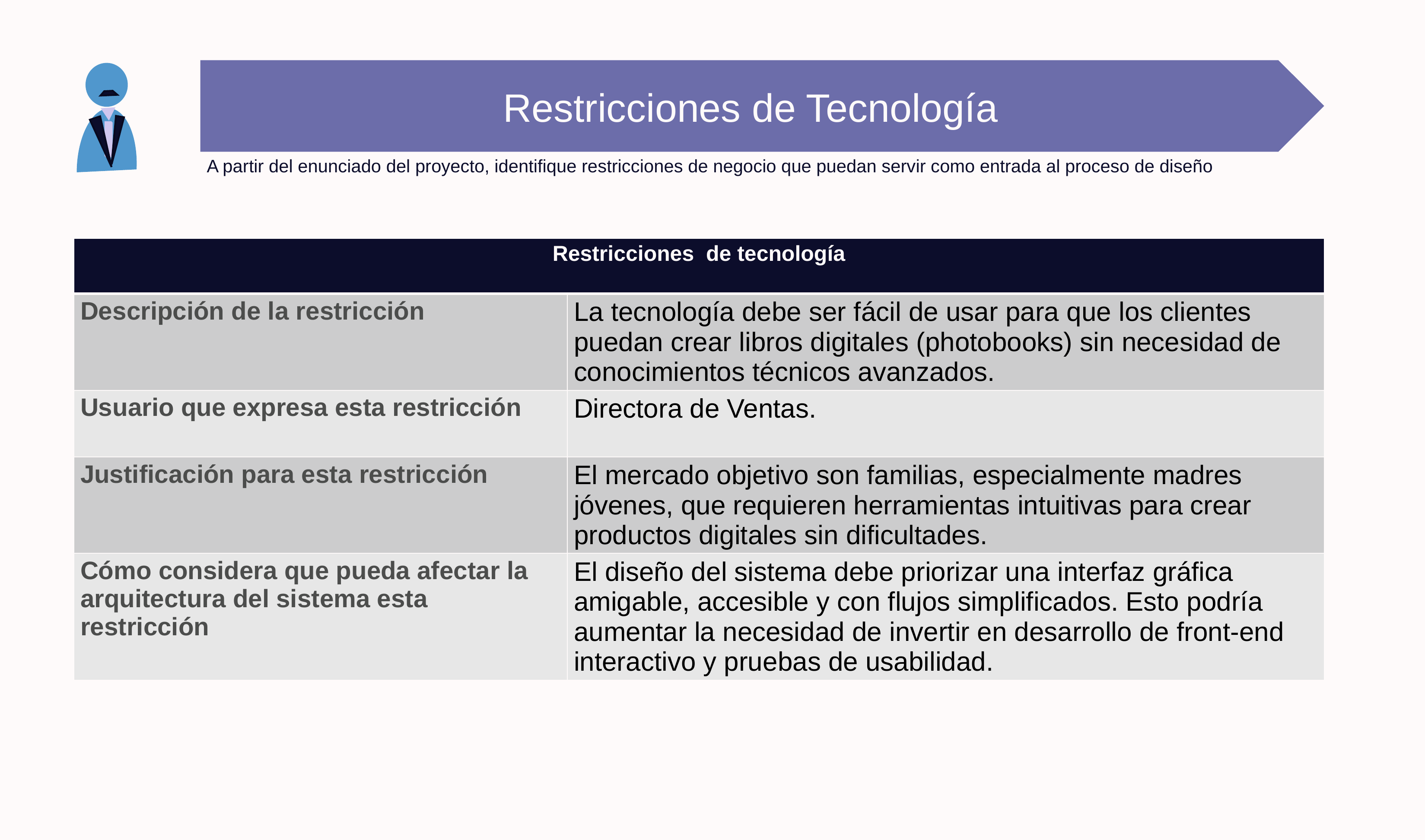

Restricciones de Tecnología

A partir del enunciado del proyecto, identifique restricciones de negocio que puedan servir como entrada al proceso de diseño
| Restricciones de tecnología |  |
| --- | --- |
| Descripción de la restricción | La tecnología debe ser fácil de usar para que los clientes puedan crear libros digitales (photobooks) sin necesidad de conocimientos técnicos avanzados. |
| Usuario que expresa esta restricción | Directora de Ventas. |
| Justificación para esta restricción | El mercado objetivo son familias, especialmente madres jóvenes, que requieren herramientas intuitivas para crear productos digitales sin dificultades. |
| Cómo considera que pueda afectar la arquitectura del sistema esta restricción | El diseño del sistema debe priorizar una interfaz gráfica amigable, accesible y con flujos simplificados. Esto podría aumentar la necesidad de invertir en desarrollo de front-end interactivo y pruebas de usabilidad. |